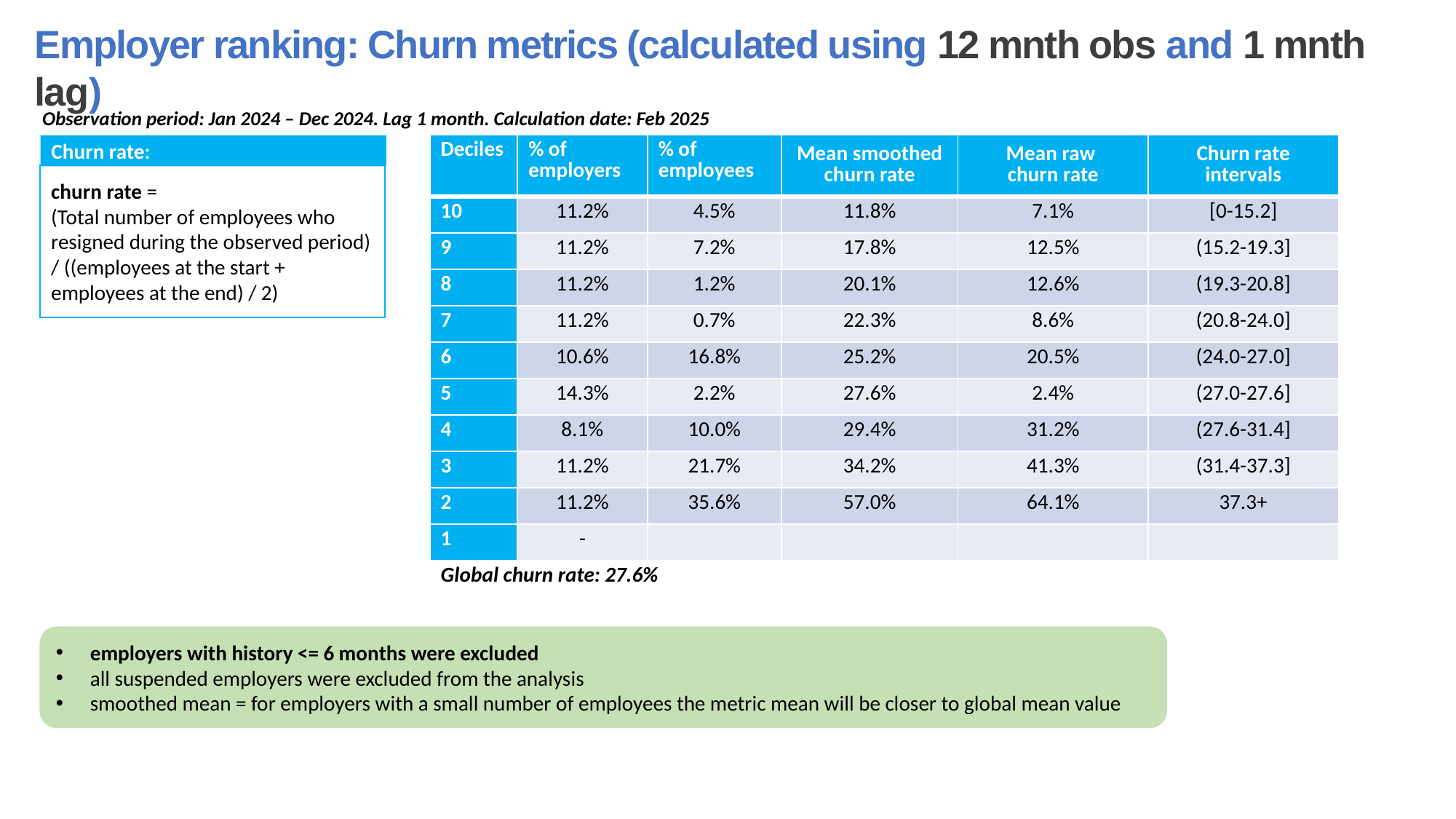

Employer ranking: Churn metrics (calculated using 12 mnth obs and 1 mnth lag)
Observation period: Jan 2024 – Dec 2024. Lag 1 month. Calculation date: Feb 2025
| Deciles | % of employers | % of employees | Mean smoothed churn rate | Mean raw churn rate | Churn rate intervals |
| --- | --- | --- | --- | --- | --- |
| 10 | 11.2% | 4.5% | 11.8% | 7.1% | [0-15.2] |
| 9 | 11.2% | 7.2% | 17.8% | 12.5% | (15.2-19.3] |
| 8 | 11.2% | 1.2% | 20.1% | 12.6% | (19.3-20.8] |
| 7 | 11.2% | 0.7% | 22.3% | 8.6% | (20.8-24.0] |
| 6 | 10.6% | 16.8% | 25.2% | 20.5% | (24.0-27.0] |
| 5 | 14.3% | 2.2% | 27.6% | 2.4% | (27.0-27.6] |
| 4 | 8.1% | 10.0% | 29.4% | 31.2% | (27.6-31.4] |
| 3 | 11.2% | 21.7% | 34.2% | 41.3% | (31.4-37.3] |
| 2 | 11.2% | 35.6% | 57.0% | 64.1% | 37.3+ |
| 1 | - |  |  |  |  |
Churn rate:
churn rate =
(Total number of employees who resigned during the observed period) / ((employees at the start + employees at the end) / 2)
Global churn rate: 27.6%
employers with history <= 6 months were excluded
all suspended employers were excluded from the analysis
smoothed mean = for employers with a small number of employees the metric mean will be closer to global mean value